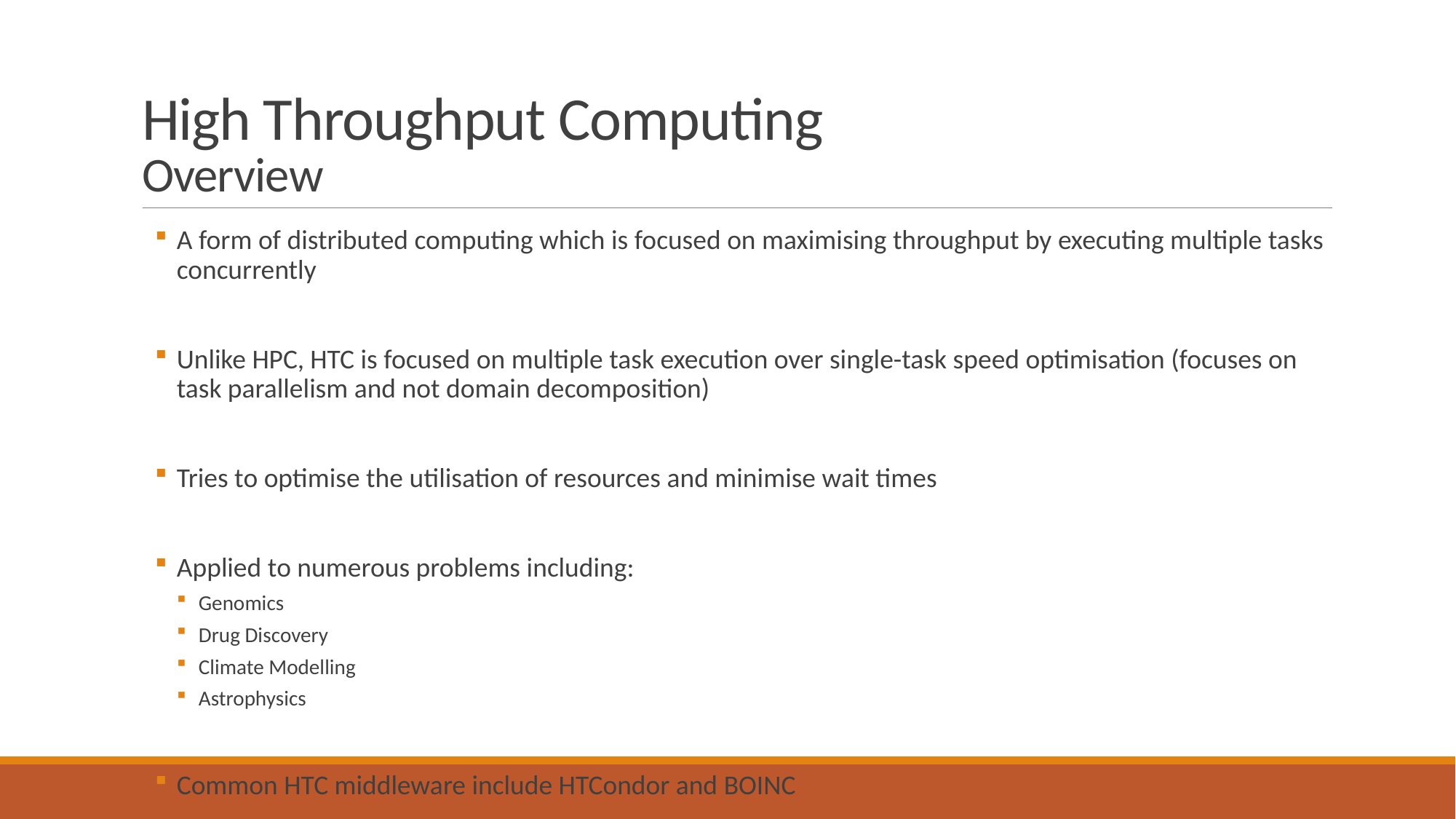

# High Throughput Computing Overview
A form of distributed computing which is focused on maximising throughput by executing multiple tasks concurrently

Unlike HPC, HTC is focused on multiple task execution over single-task speed optimisation (focuses on task parallelism and not domain decomposition)

Tries to optimise the utilisation of resources and minimise wait times

Applied to numerous problems including:
Genomics
Drug Discovery
Climate Modelling
Astrophysics

Common HTC middleware include HTCondor and BOINC